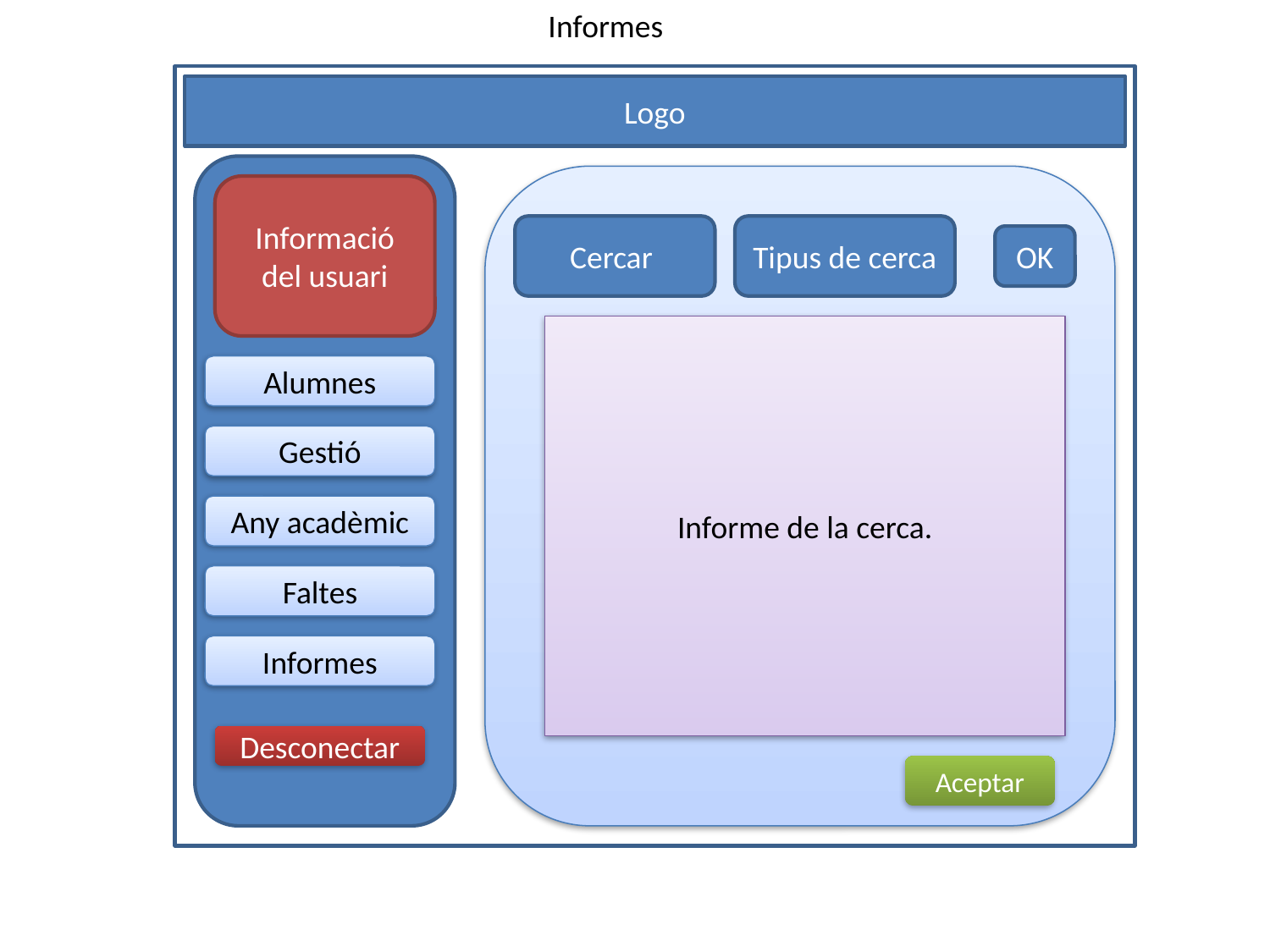

Informes

Logo

Informació del usuari
Cercar
Tipus de cerca
OK
Informe de la cerca.
Alumnes
Gestió
Any acadèmic
Faltes
Informes
Desconectar
Aceptar